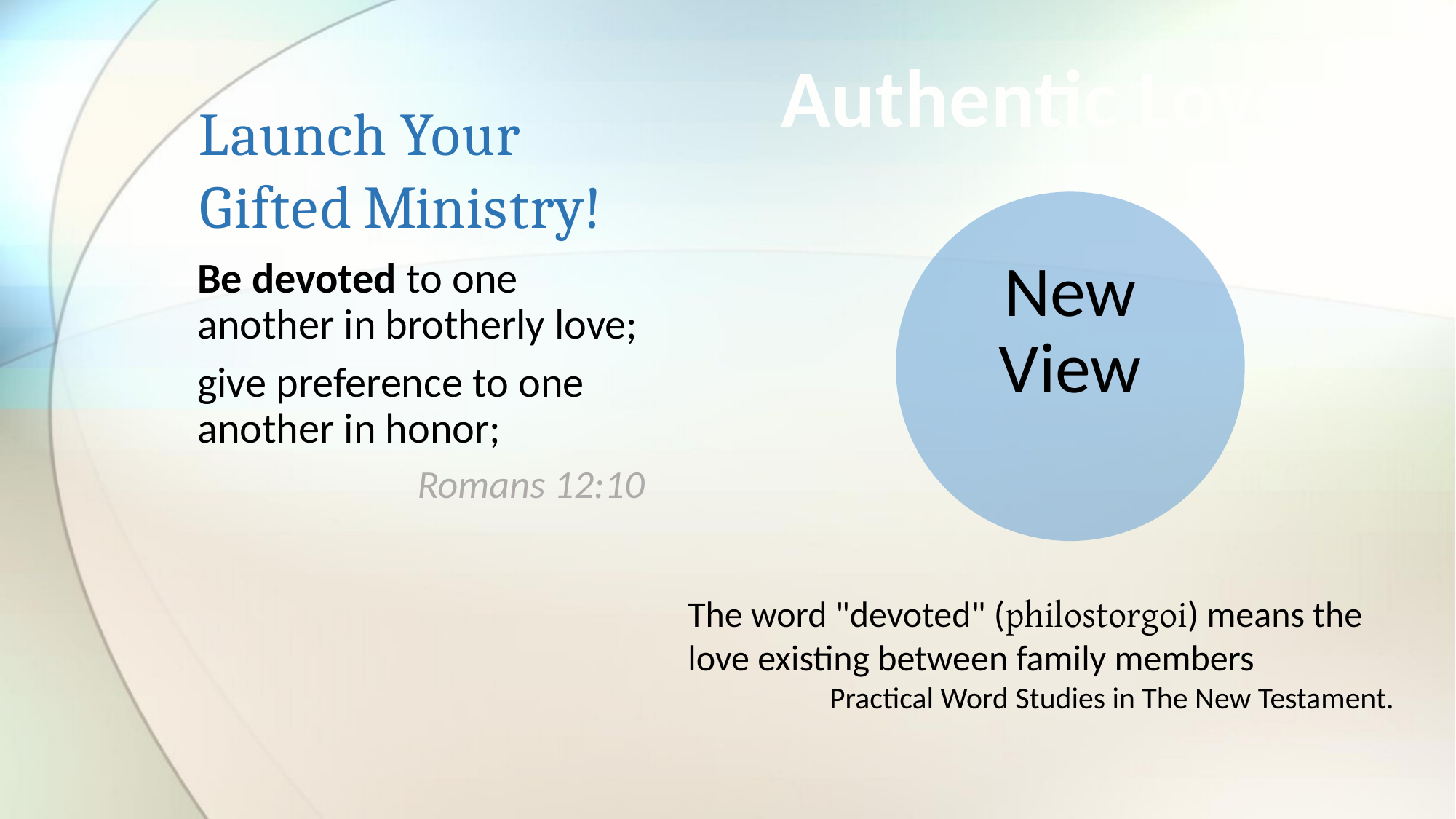

Authentic Love:
# Launch Your Gifted Ministry!
New View
New People
New Ability
Be devoted to one another in brotherly love;
give preference to one another in honor;
Romans 12:10
The word "devoted" (philostorgoi) means the love existing between family members
Practical Word Studies in The New Testament.